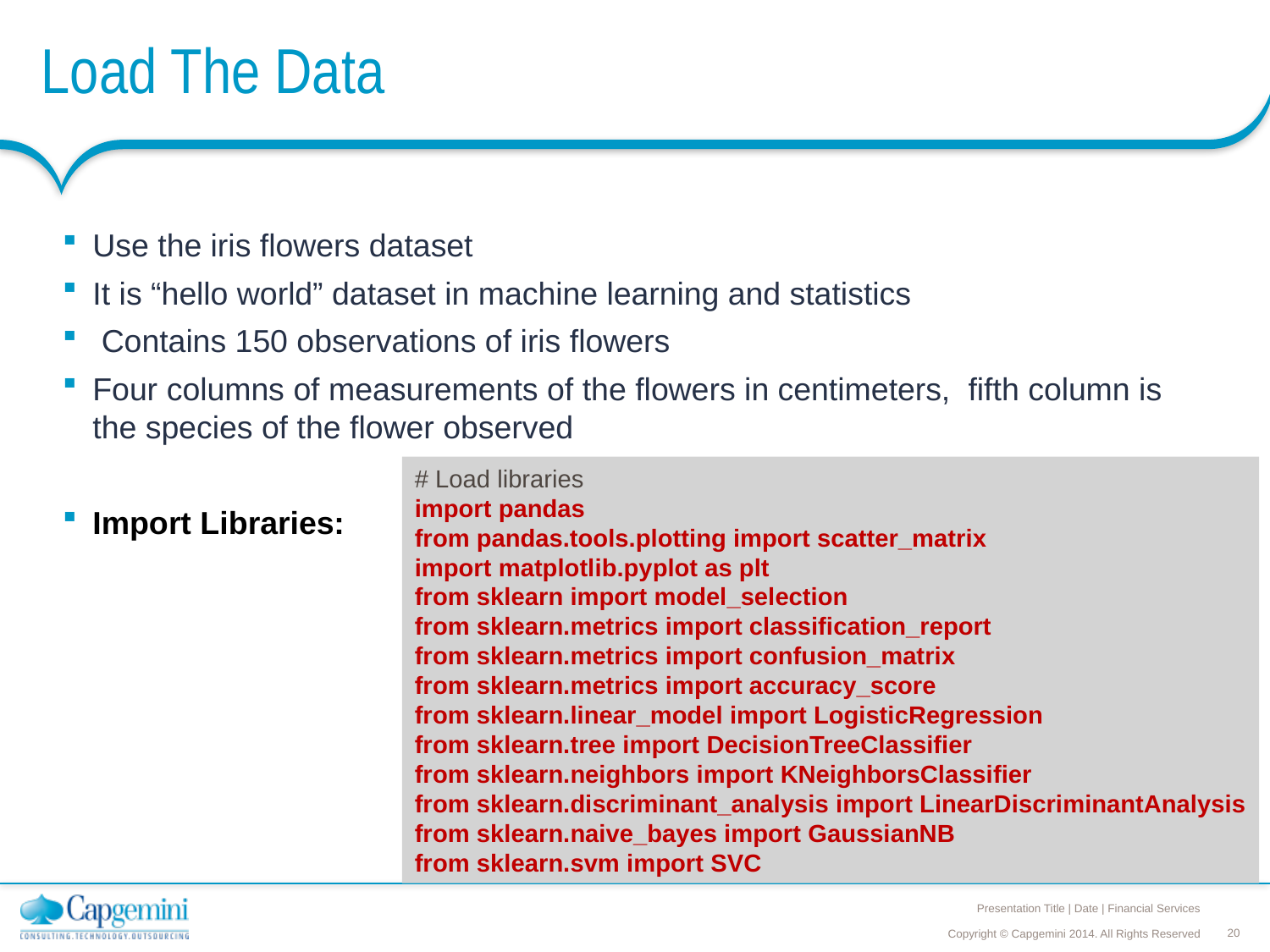

# Load The Data
Use the iris flowers dataset
It is “hello world” dataset in machine learning and statistics
 Contains 150 observations of iris flowers
Four columns of measurements of the flowers in centimeters,  fifth column is the species of the flower observed

Import Libraries:

# Load libraries
import pandas
from pandas.tools.plotting import scatter_matrix
import matplotlib.pyplot as plt
from sklearn import model_selection
from sklearn.metrics import classification_report
from sklearn.metrics import confusion_matrix
from sklearn.metrics import accuracy_score
from sklearn.linear_model import LogisticRegression
from sklearn.tree import DecisionTreeClassifier
from sklearn.neighbors import KNeighborsClassifier
from sklearn.discriminant_analysis import LinearDiscriminantAnalysis
from sklearn.naive_bayes import GaussianNB
from sklearn.svm import SVC